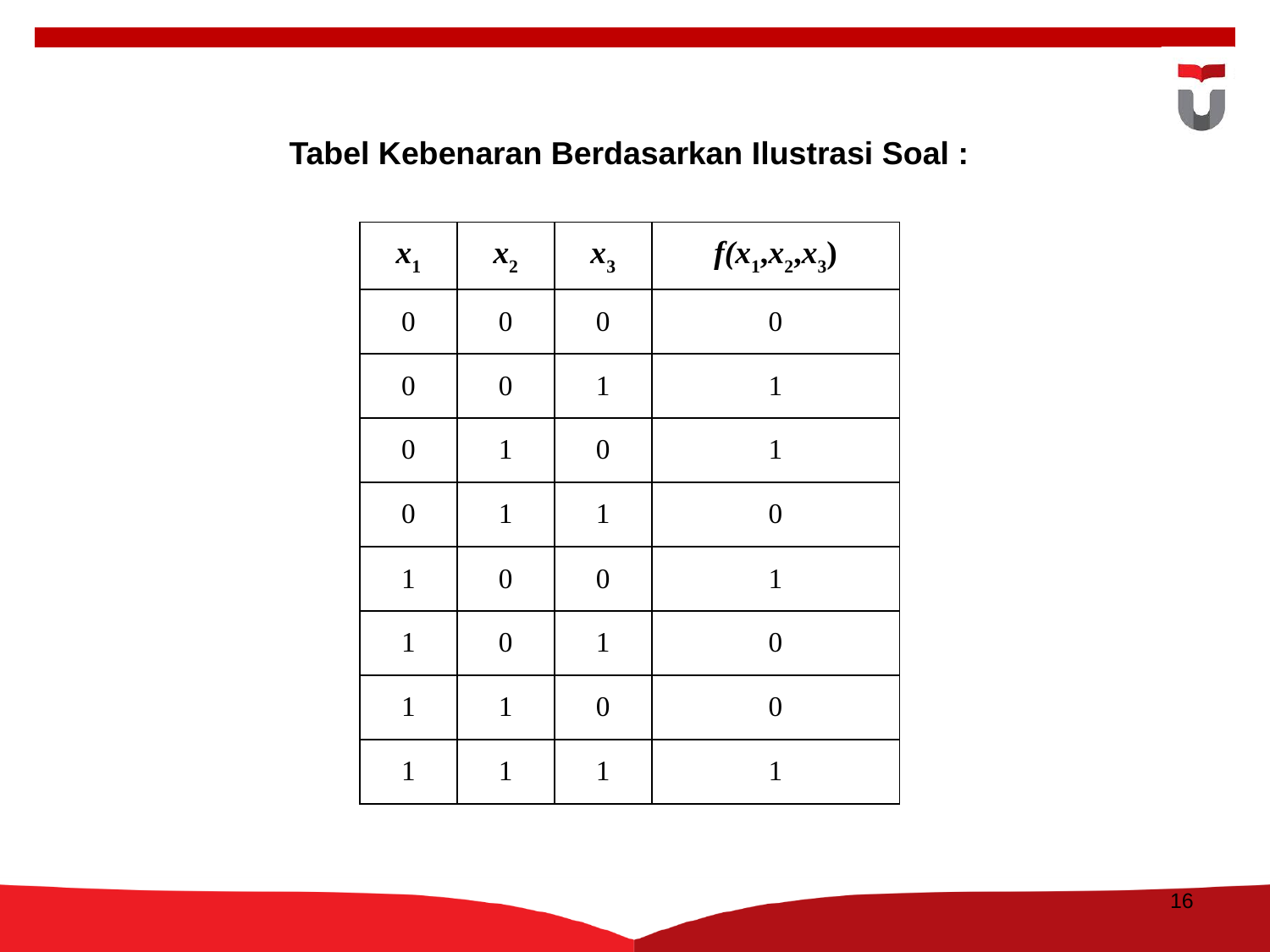

Tabel Kebenaran Berdasarkan Ilustrasi Soal :
| x1 | x2 | x3 | f(x1,x2,x3) |
| --- | --- | --- | --- |
| 0 | 0 | 0 | 0 |
| 0 | 0 | 1 | 1 |
| 0 | 1 | 0 | 1 |
| 0 | 1 | 1 | 0 |
| 1 | 0 | 0 | 1 |
| 1 | 0 | 1 | 0 |
| 1 | 1 | 0 | 0 |
| 1 | 1 | 1 | 1 |
16